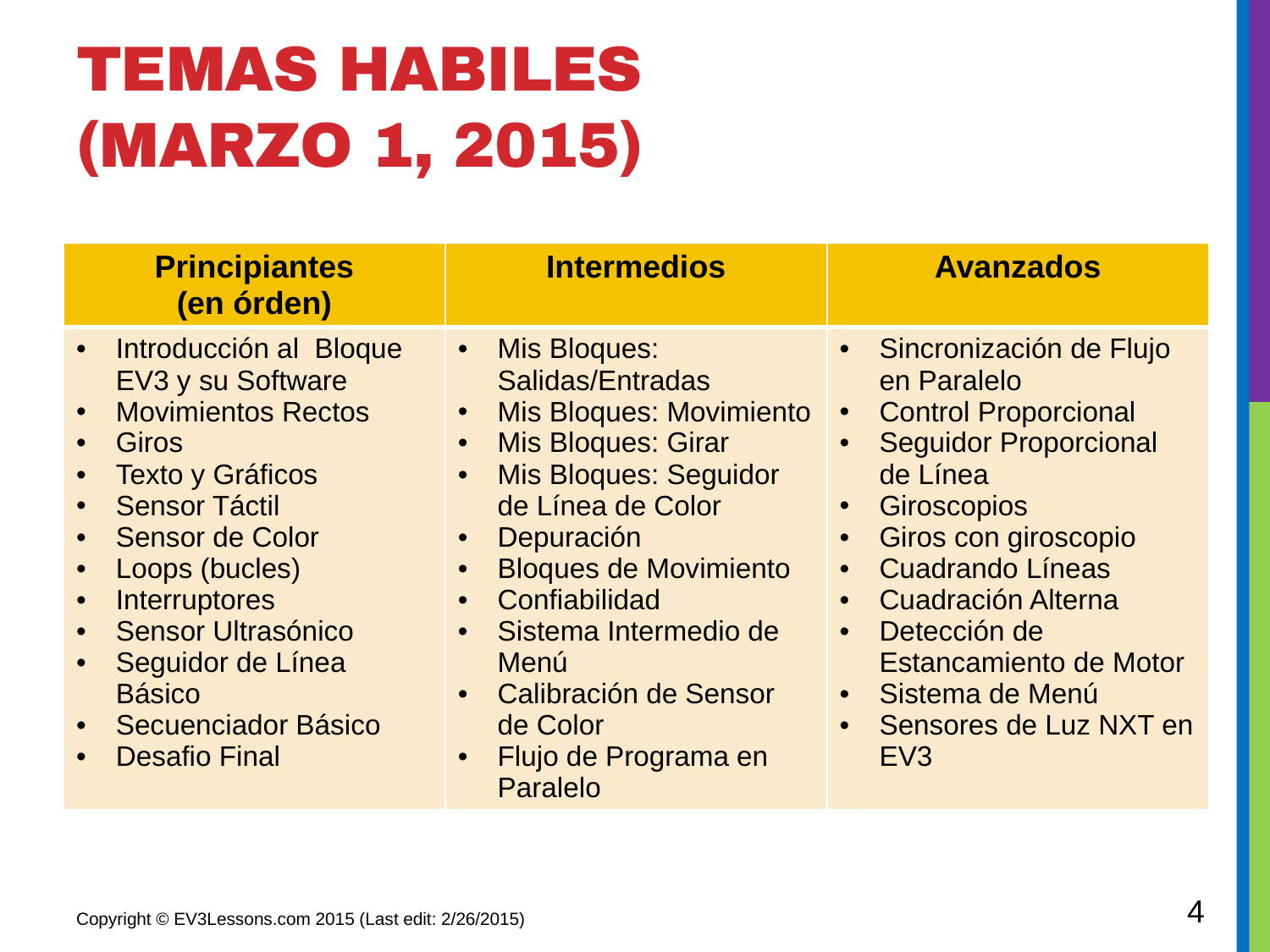

# Temas habiles (Marzo 1, 2015)
| Principiantes (en órden) | Intermedios | Avanzados |
| --- | --- | --- |
| Introducción al Bloque EV3 y su Software Movimientos Rectos Giros Texto y Gráficos Sensor Táctil Sensor de Color Loops (bucles) Interruptores Sensor Ultrasónico Seguidor de Línea Básico Secuenciador Básico Desafio Final | Mis Bloques: Salidas/Entradas Mis Bloques: Movimiento Mis Bloques: Girar Mis Bloques: Seguidor de Línea de Color Depuración Bloques de Movimiento Confiabilidad Sistema Intermedio de Menú Calibración de Sensor de Color Flujo de Programa en Paralelo | Sincronización de Flujo en Paralelo Control Proporcional Seguidor Proporcional de Línea Giroscopios Giros con giroscopio Cuadrando Líneas Cuadración Alterna Detección de Estancamiento de Motor Sistema de Menú Sensores de Luz NXT en EV3 |
4
Copyright © EV3Lessons.com 2015 (Last edit: 2/26/2015)